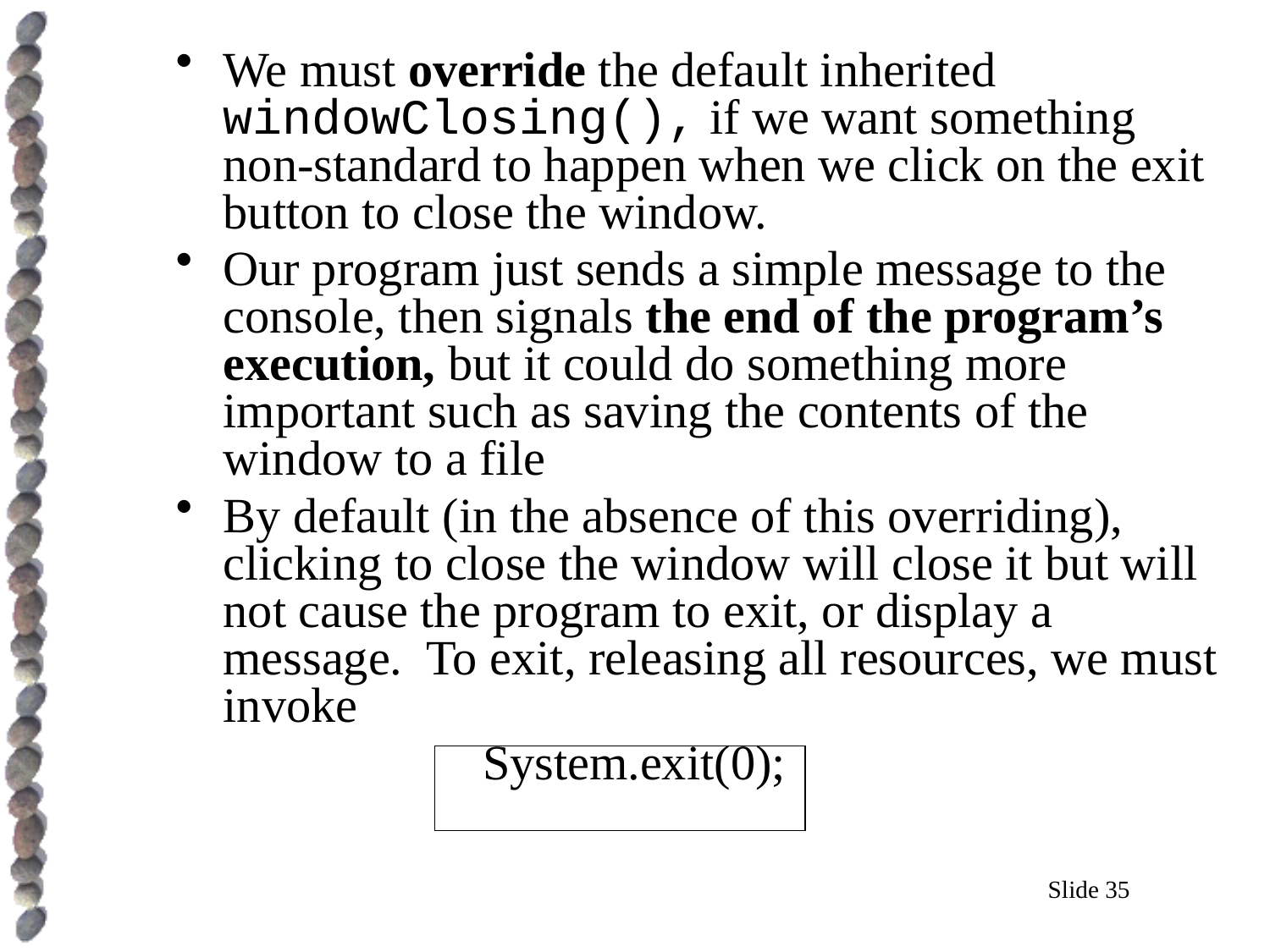

We must override the default inherited windowClosing(), if we want something non-standard to happen when we click on the exit button to close the window.
Our program just sends a simple message to the console, then signals the end of the program’s execution, but it could do something more important such as saving the contents of the window to a file
By default (in the absence of this overriding), clicking to close the window will close it but will not cause the program to exit, or display a message.  To exit, releasing all resources, we must invoke
                         System.exit(0);

Slide 35